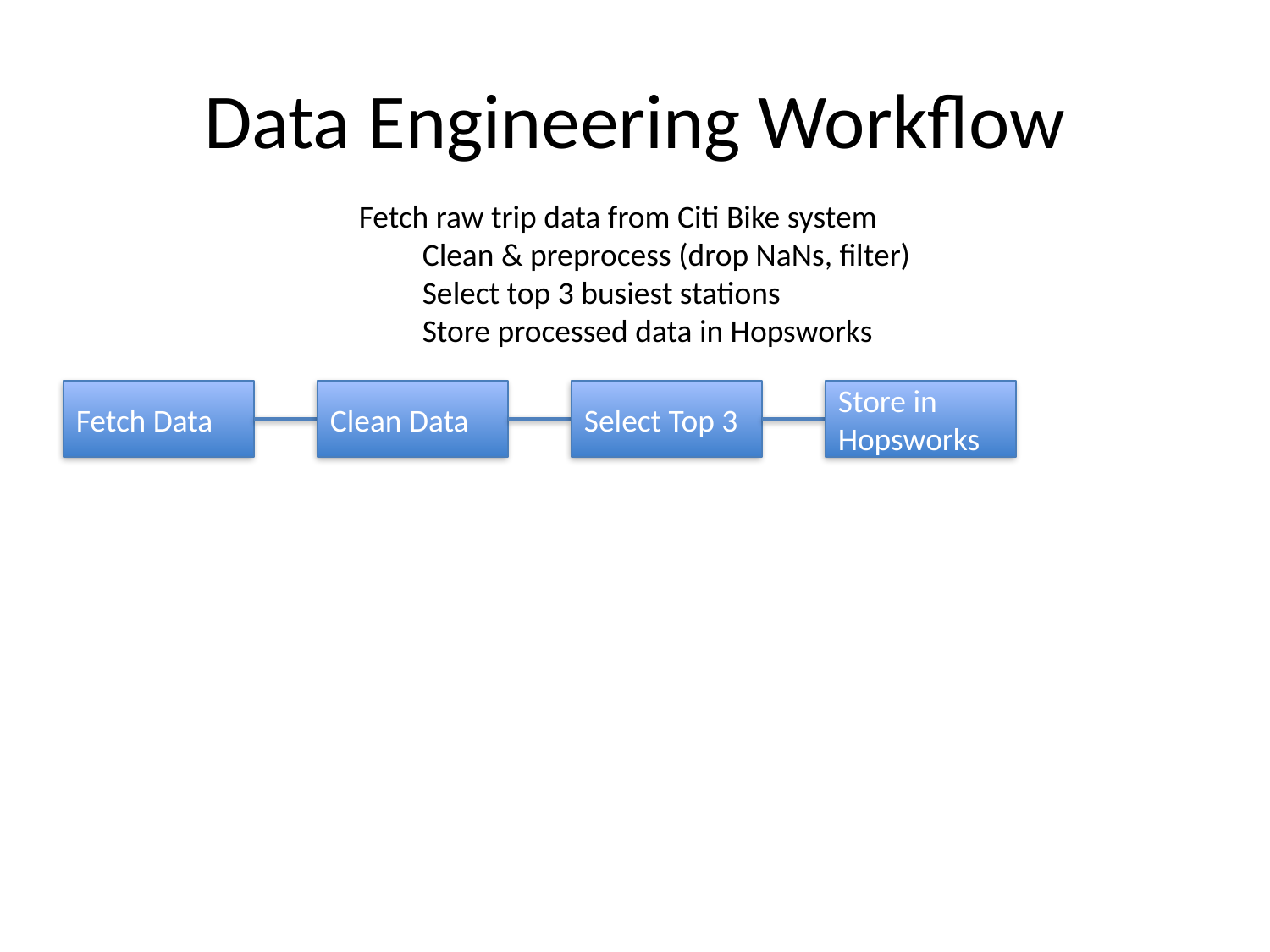

# Data Engineering Workflow
Fetch raw trip data from Citi Bike system
Clean & preprocess (drop NaNs, filter)
Select top 3 busiest stations
Store processed data in Hopsworks
Fetch Data
Clean Data
Select Top 3
Store in Hopsworks